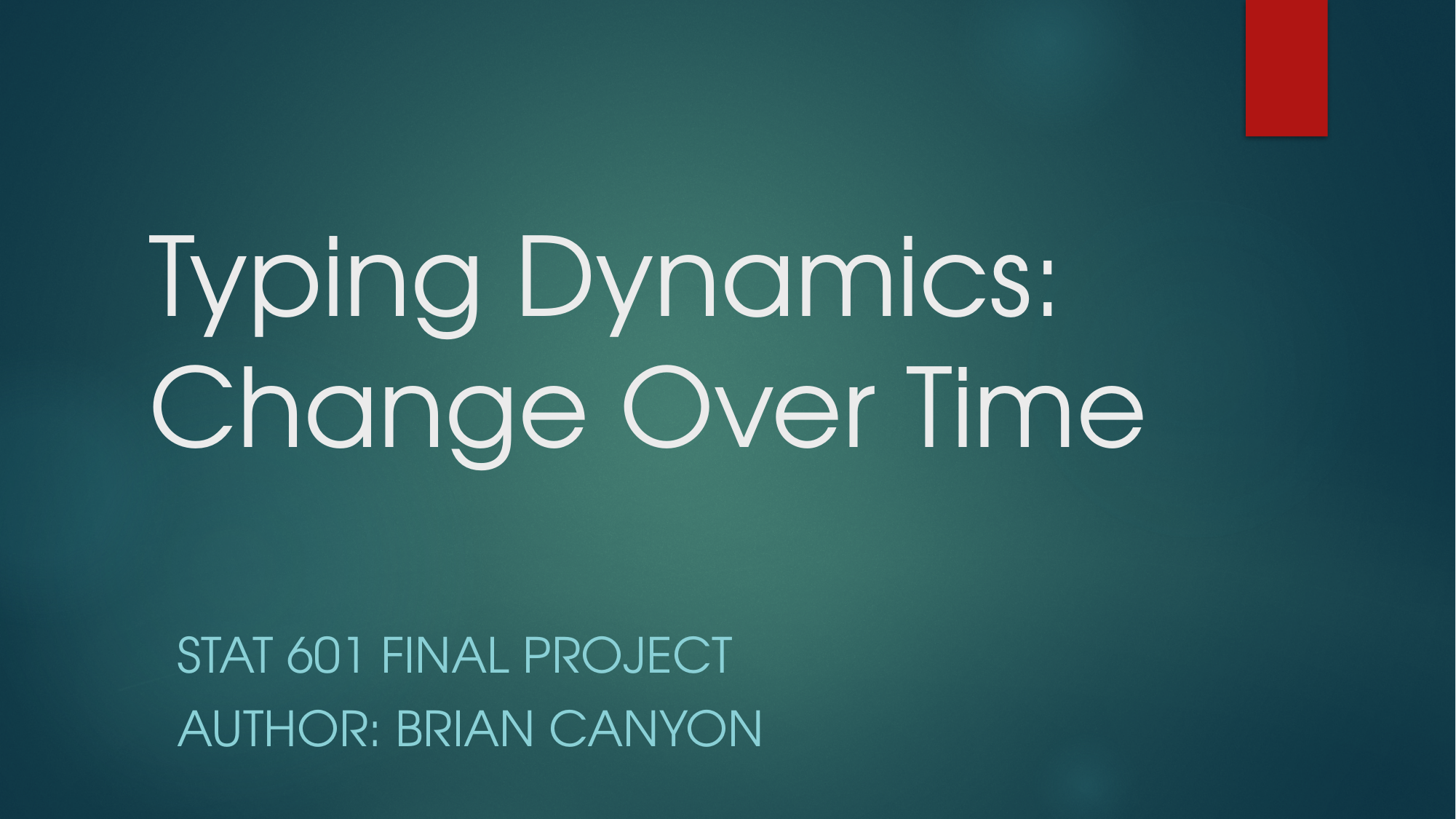

# Typing Dynamics: Change Over Time
STAT 601 Final Project
Author: Brian Canyon